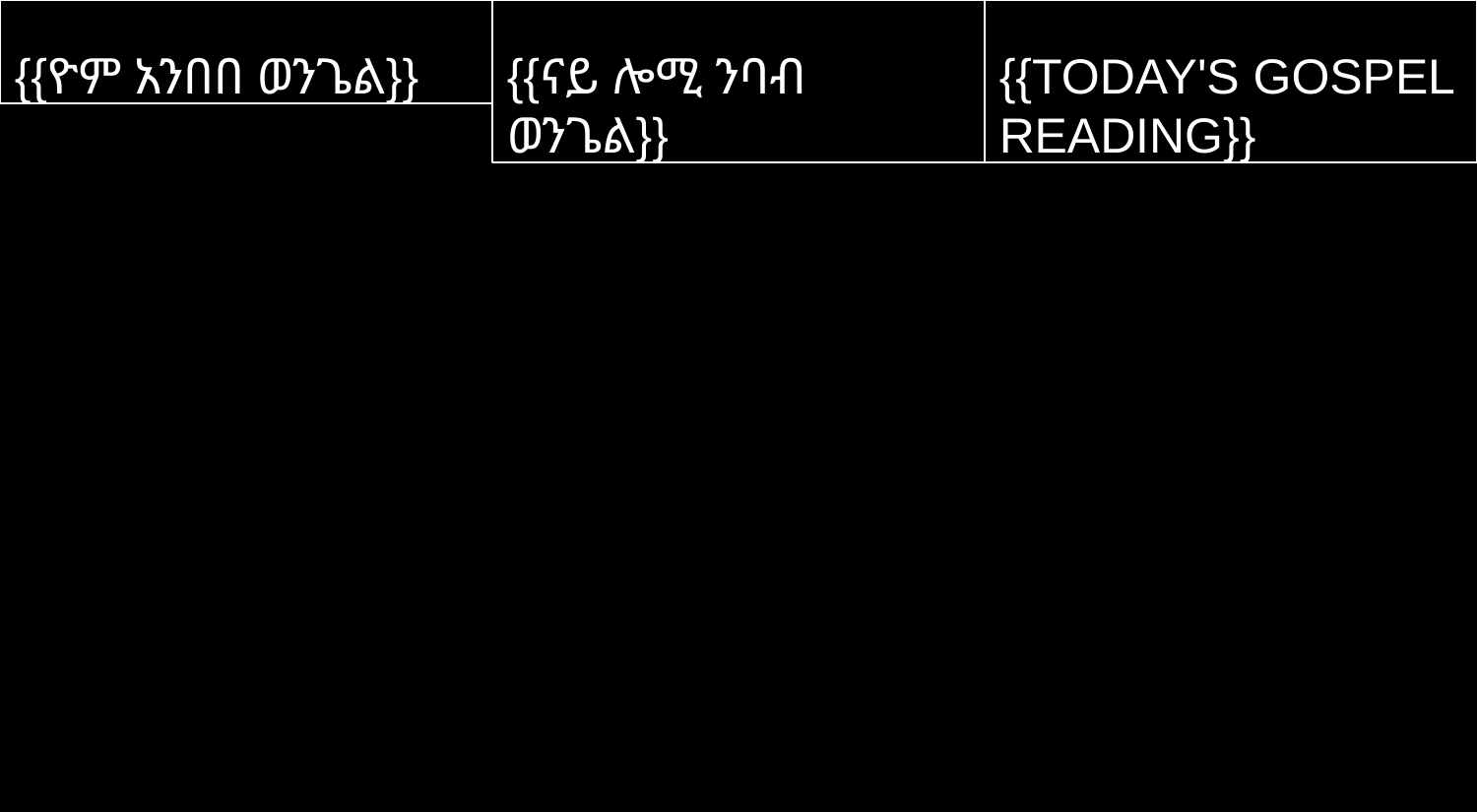

{{ዮም አንበበ ወንጌል}}

{{ናይ ሎሚ ንባብ ወንጌል}}

{{TODAY'S GOSPEL READING}}